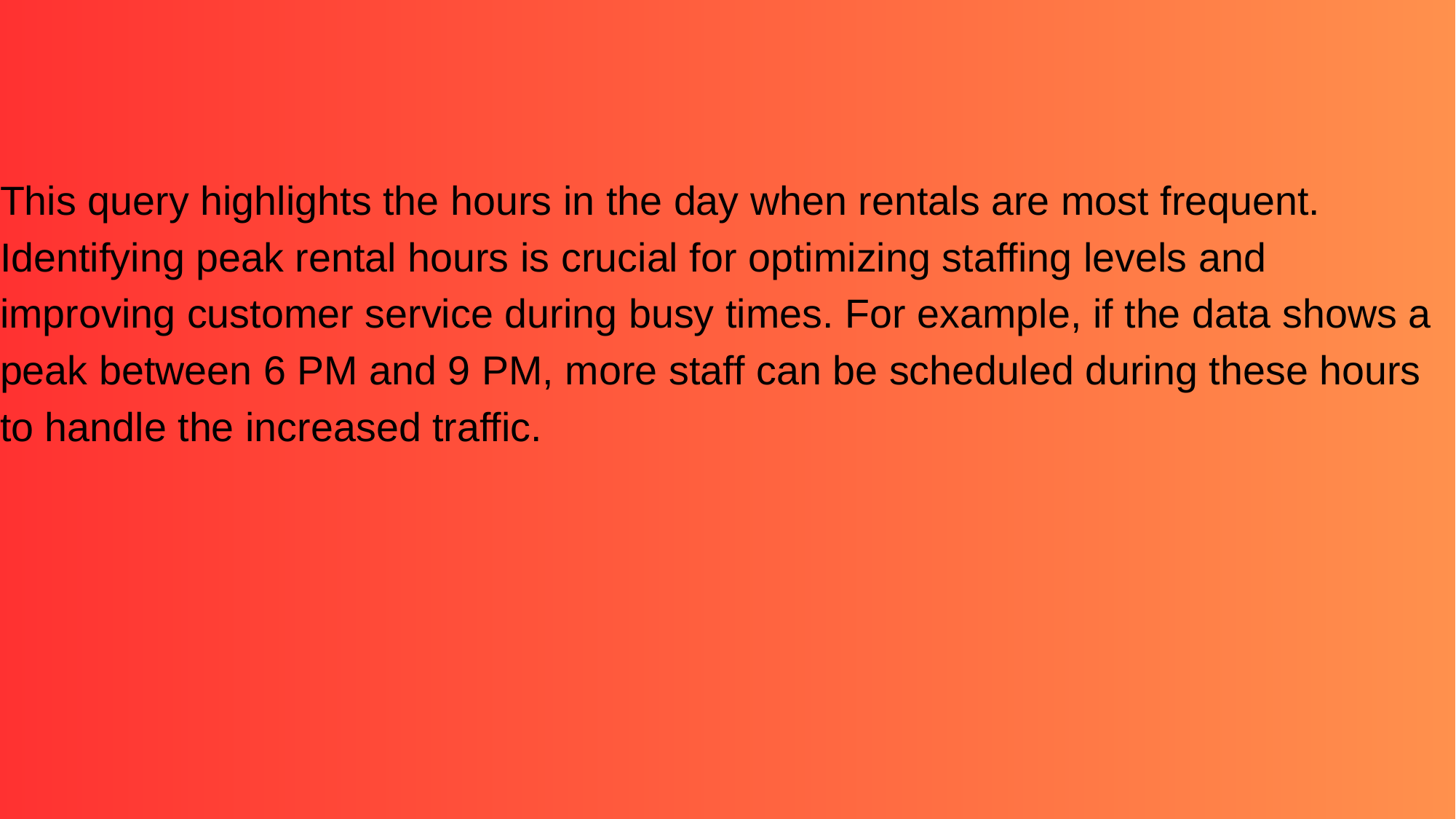

This query highlights the hours in the day when rentals are most frequent. Identifying peak rental hours is crucial for optimizing staffing levels and improving customer service during busy times. For example, if the data shows a peak between 6 PM and 9 PM, more staff can be scheduled during these hours to handle the increased traffic.